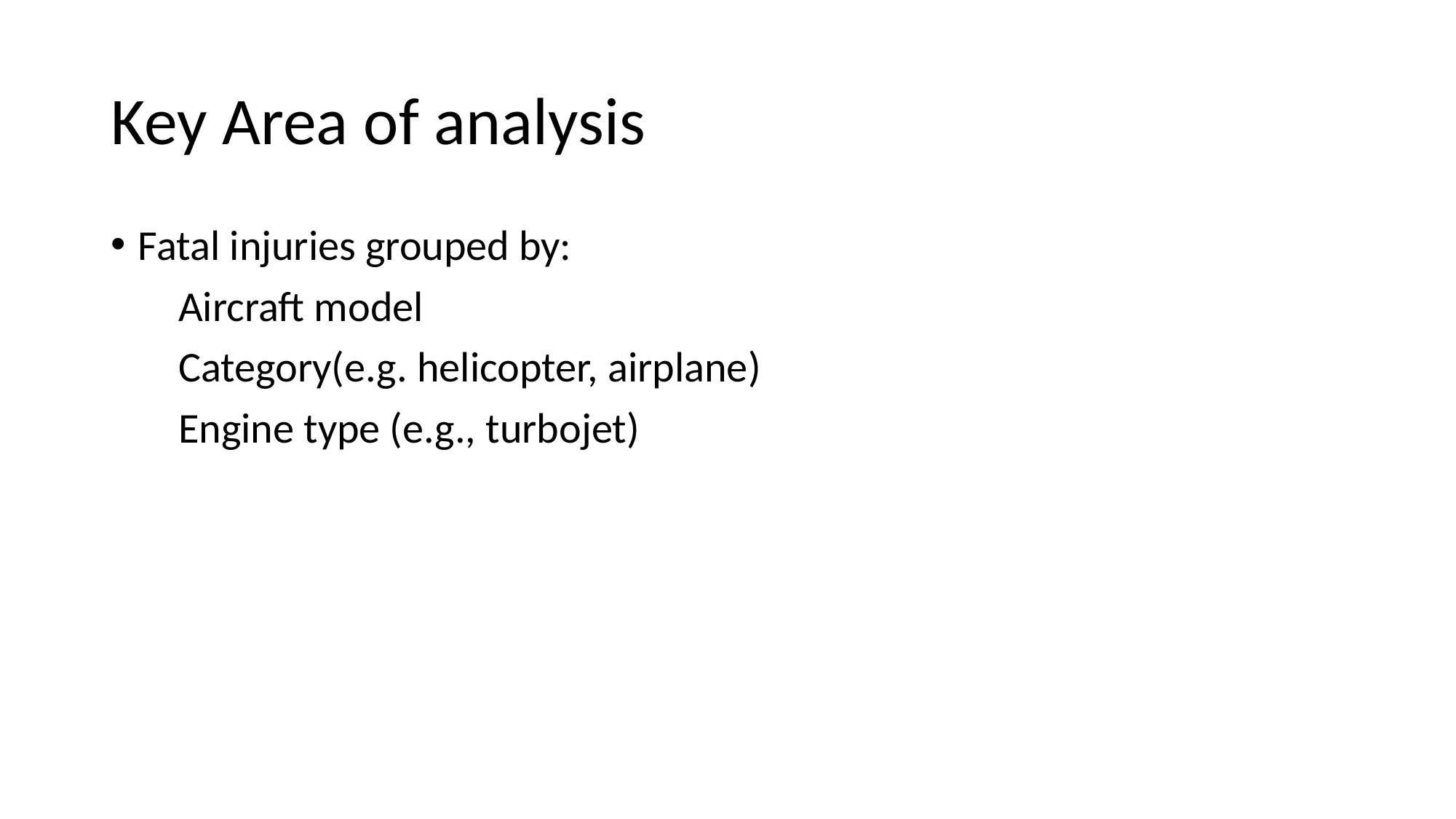

# Key Area of analysis
Fatal injuries grouped by:
       Aircraft model
       Category(e.g. helicopter, airplane)
       Engine type (e.g., turbojet)